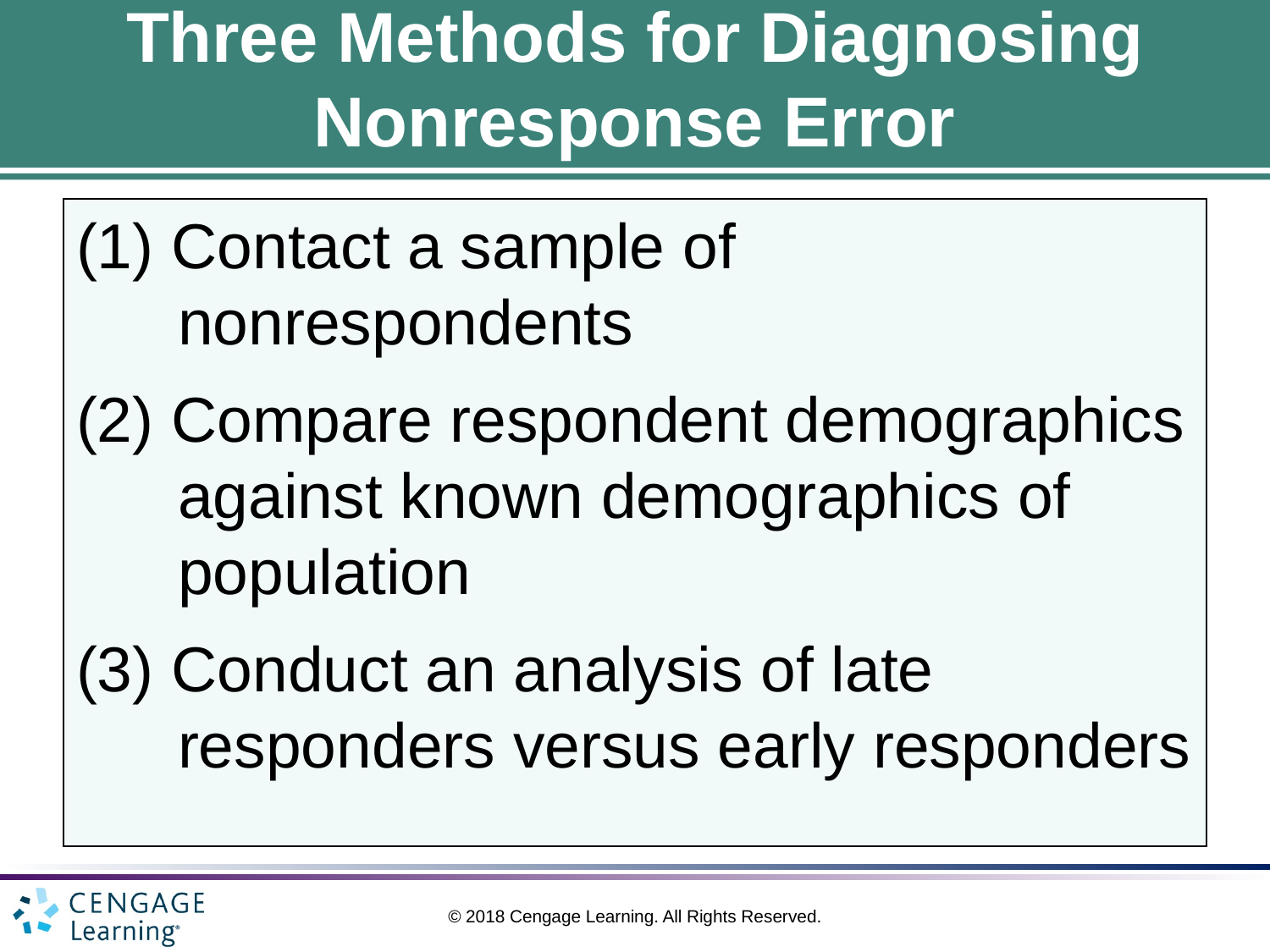

# Three Methods for Diagnosing Nonresponse Error
(1) Contact a sample of nonrespondents
(2) Compare respondent demographics against known demographics of population
(3) Conduct an analysis of late responders versus early responders